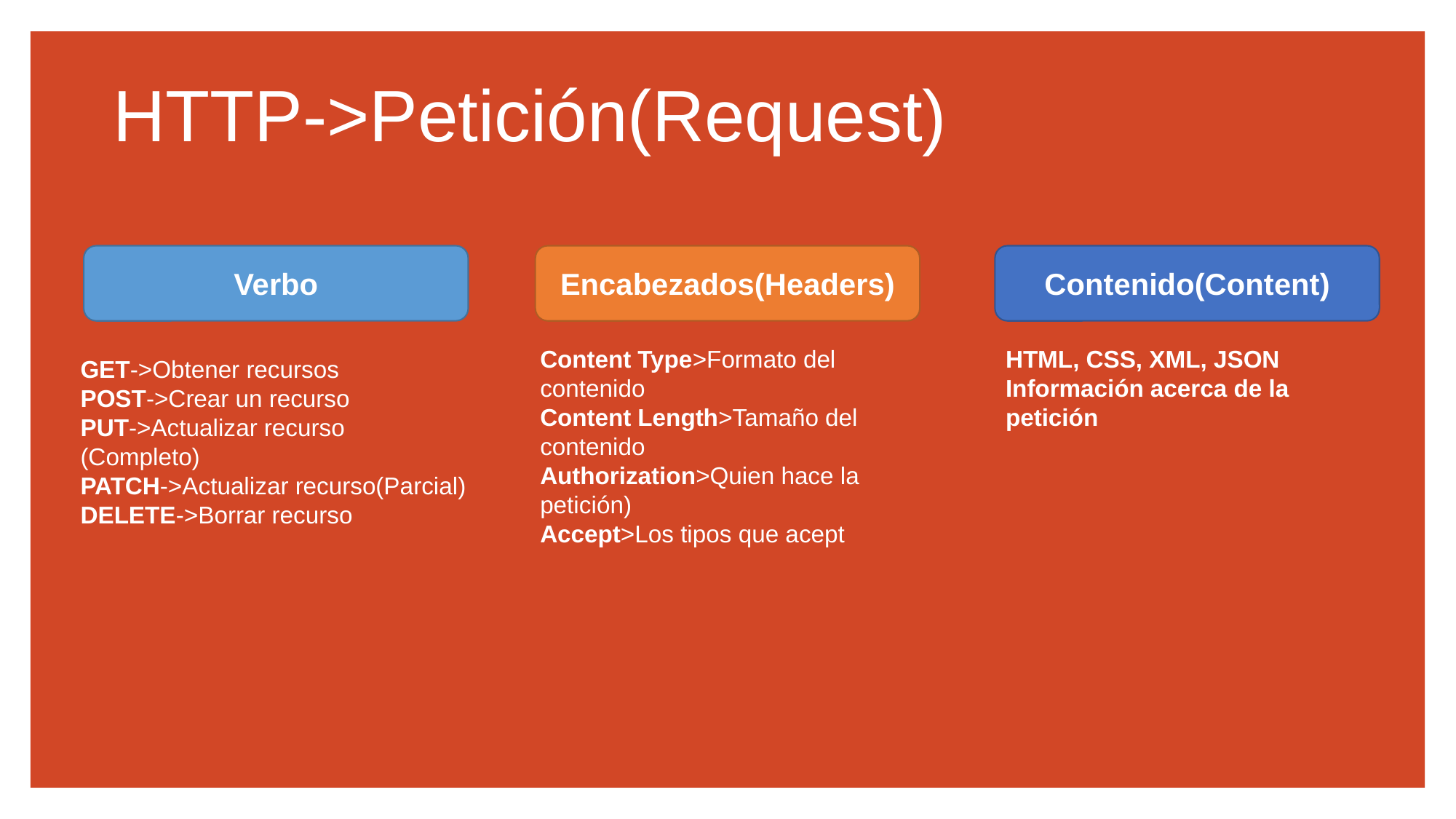

# HTTP->Petición(Request)
Verbo
Encabezados(Headers)
Contenido(Content)
Content Type>Formato del contenido
Content Length>Tamaño del contenido
Authorization>Quien hace la petición)
Accept>Los tipos que acept
HTML, CSS, XML, JSON
Información acerca de la petición
GET->Obtener recursos
POST->Crear un recurso
PUT->Actualizar recurso (Completo)
PATCH->Actualizar recurso(Parcial)
DELETE->Borrar recurso